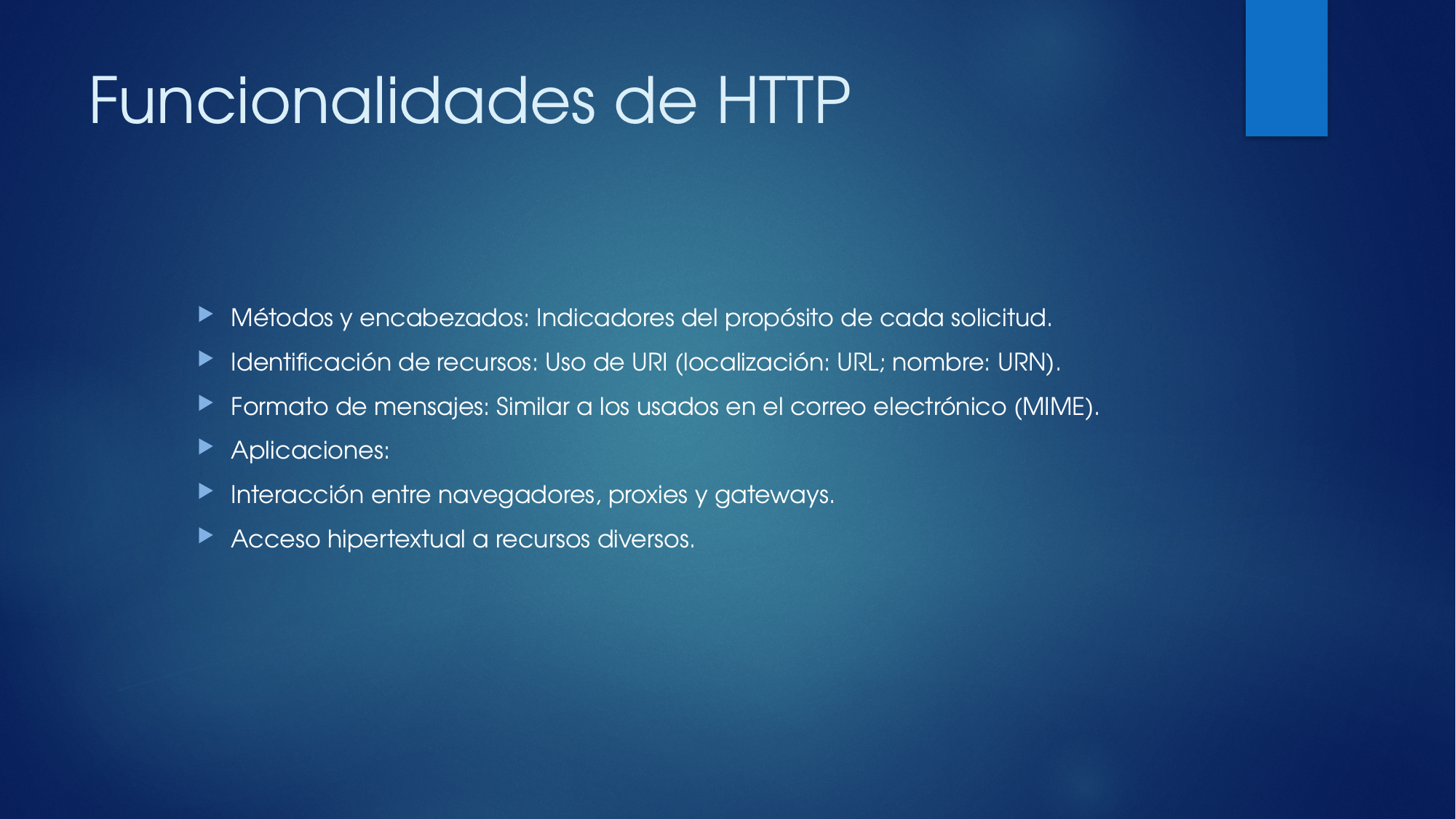

# Funcionalidades de HTTP

Métodos y encabezados: Indicadores del propósito de cada solicitud.
Identificación de recursos: Uso de URI (localización: URL; nombre: URN).
Formato de mensajes: Similar a los usados en el correo electrónico (MIME).
Aplicaciones:
Interacción entre navegadores, proxies y gateways.
Acceso hipertextual a recursos diversos.